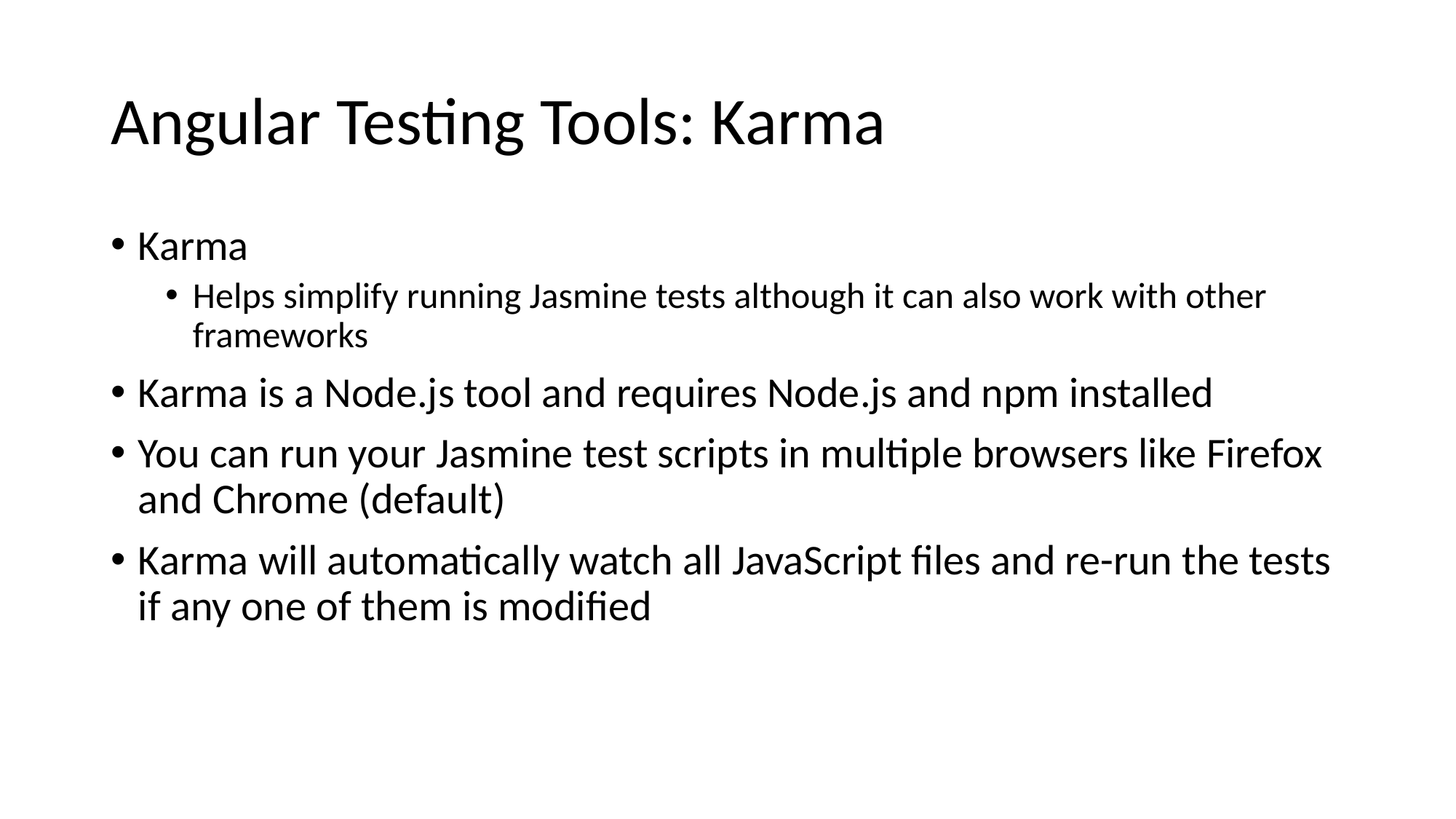

# Angular Testing Tools: Karma
Karma
Helps simplify running Jasmine tests although it can also work with other frameworks
Karma is a Node.js tool and requires Node.js and npm installed
You can run your Jasmine test scripts in multiple browsers like Firefox and Chrome (default)
Karma will automatically watch all JavaScript files and re-run the tests if any one of them is modified